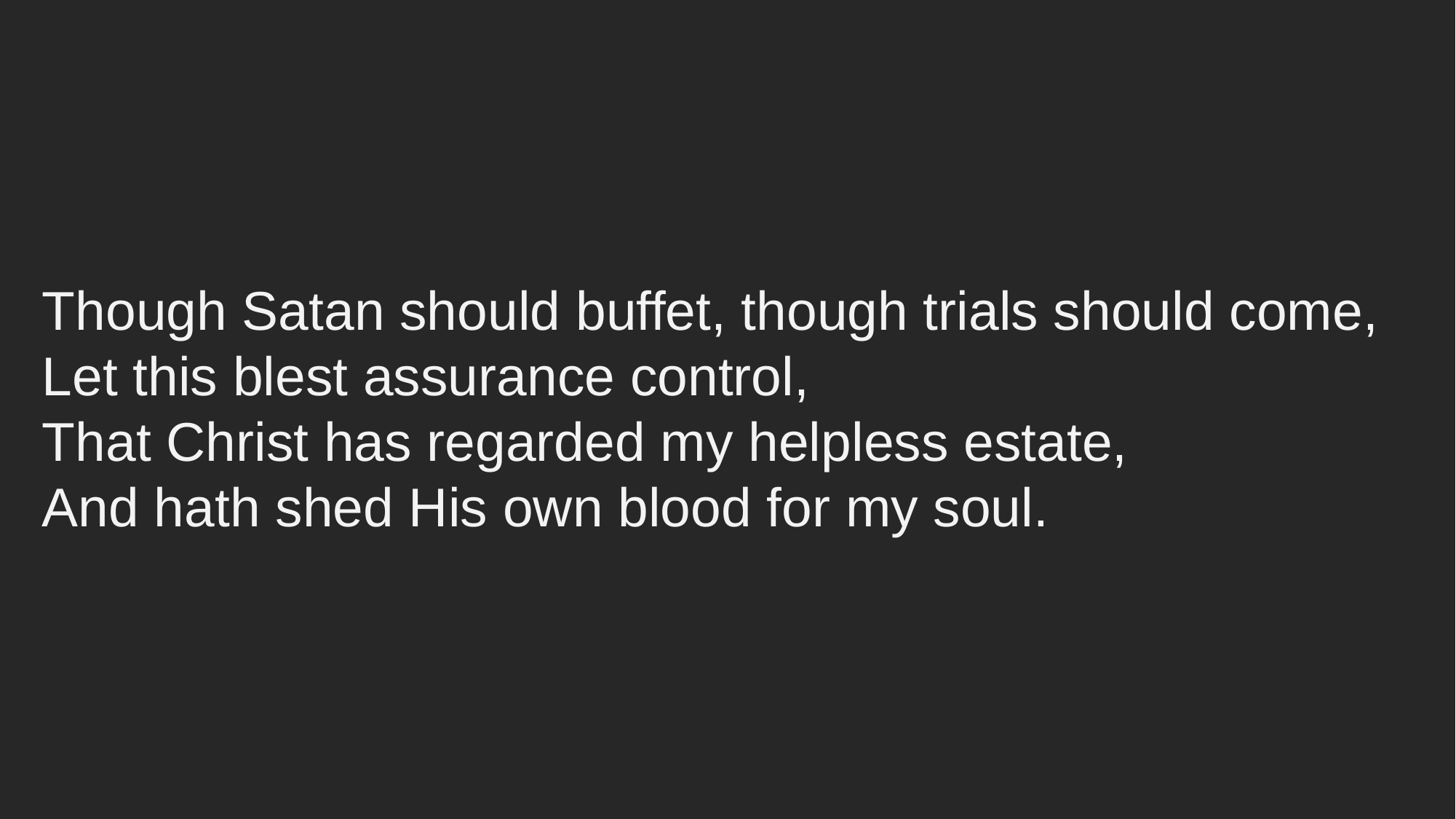

Though Satan should buffet, though trials should come,
Let this blest assurance control,
That Christ has regarded my helpless estate,
And hath shed His own blood for my soul.